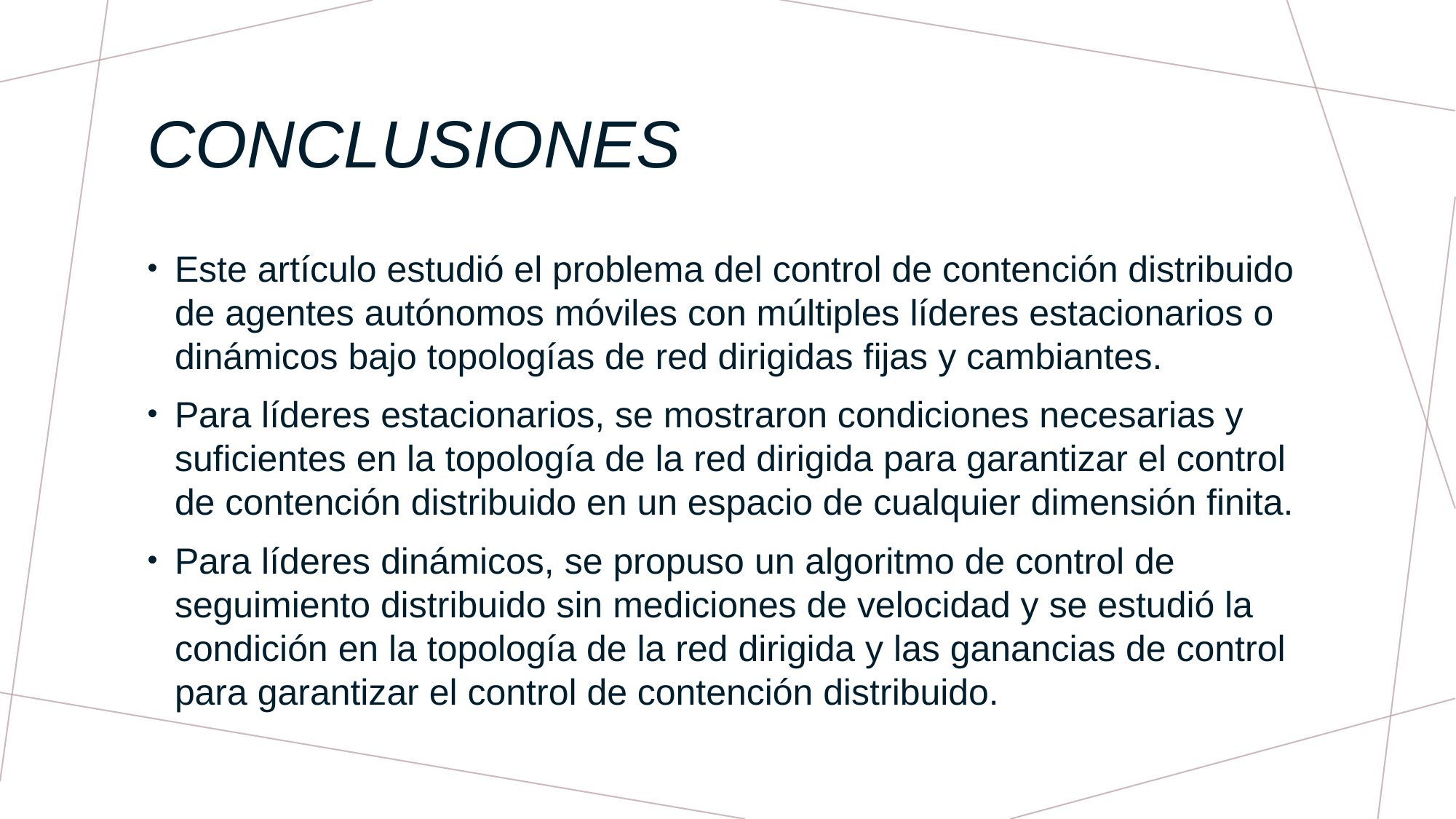

# Conclusiones
Este artículo estudió el problema del control de contención distribuido de agentes autónomos móviles con múltiples líderes estacionarios o dinámicos bajo topologías de red dirigidas fijas y cambiantes.
Para líderes estacionarios, se mostraron condiciones necesarias y suficientes en la topología de la red dirigida para garantizar el control de contención distribuido en un espacio de cualquier dimensión finita.
Para líderes dinámicos, se propuso un algoritmo de control de seguimiento distribuido sin mediciones de velocidad y se estudió la condición en la topología de la red dirigida y las ganancias de control para garantizar el control de contención distribuido.